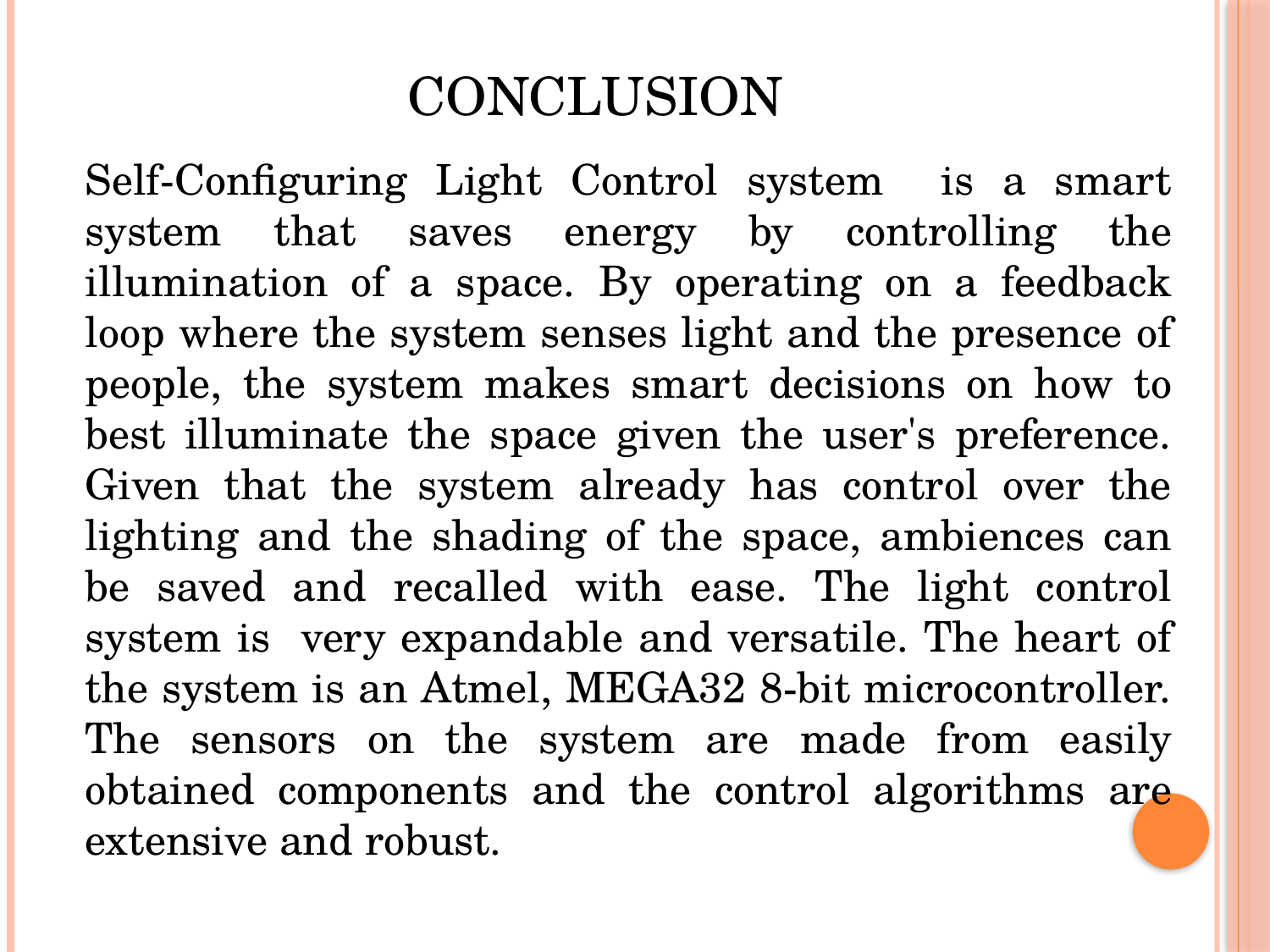

# CONCLUSION
	Self-Configuring Light Control system  is a smart system that saves energy by controlling the illumination of a space. By operating on a feedback loop where the system senses light and the presence of people, the system makes smart decisions on how to best illuminate the space given the user's preference. Given that the system already has control over the lighting and the shading of the space, ambiences can be saved and recalled with ease. The light control system is  very expandable and versatile. The heart of the system is an Atmel, MEGA32 8-bit microcontroller. The sensors on the system are made from easily obtained components and the control algorithms are extensive and robust.